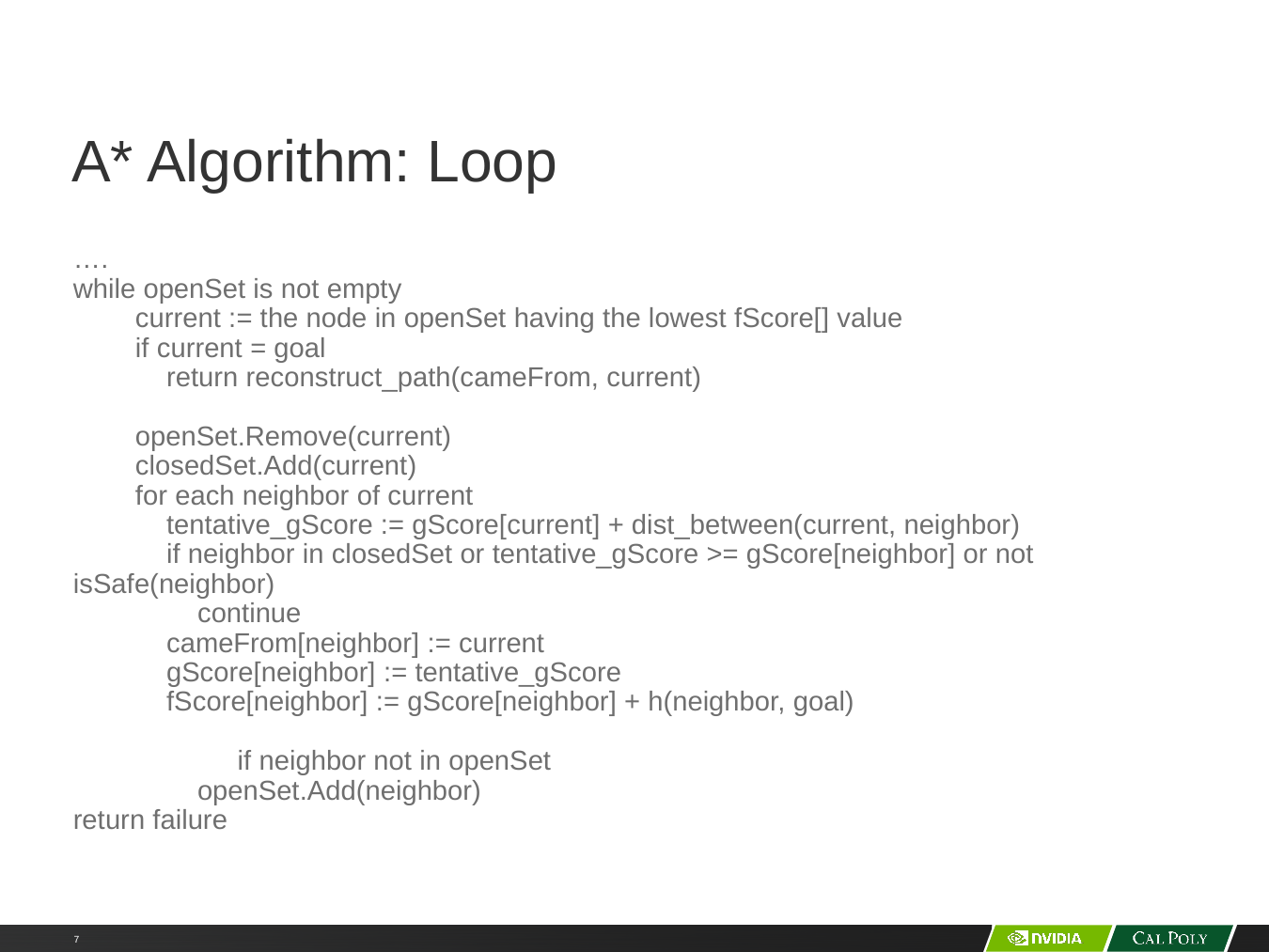

# A* Algorithm: Loop
….
while openSet is not empty
        current := the node in openSet having the lowest fScore[] value
        if current = goal
            return reconstruct_path(cameFrom, current)

        openSet.Remove(current)
        closedSet.Add(current)
        for each neighbor of current
            tentative_gScore := gScore[current] + dist_between(current, neighbor)
            if neighbor in closedSet or tentative_gScore >= gScore[neighbor] or not isSafe(neighbor)
                continue
            cameFrom[neighbor] := current
            gScore[neighbor] := tentative_gScore
            fScore[neighbor] := gScore[neighbor] + h(neighbor, goal)

	   if neighbor not in openSet
                openSet.Add(neighbor)
return failure